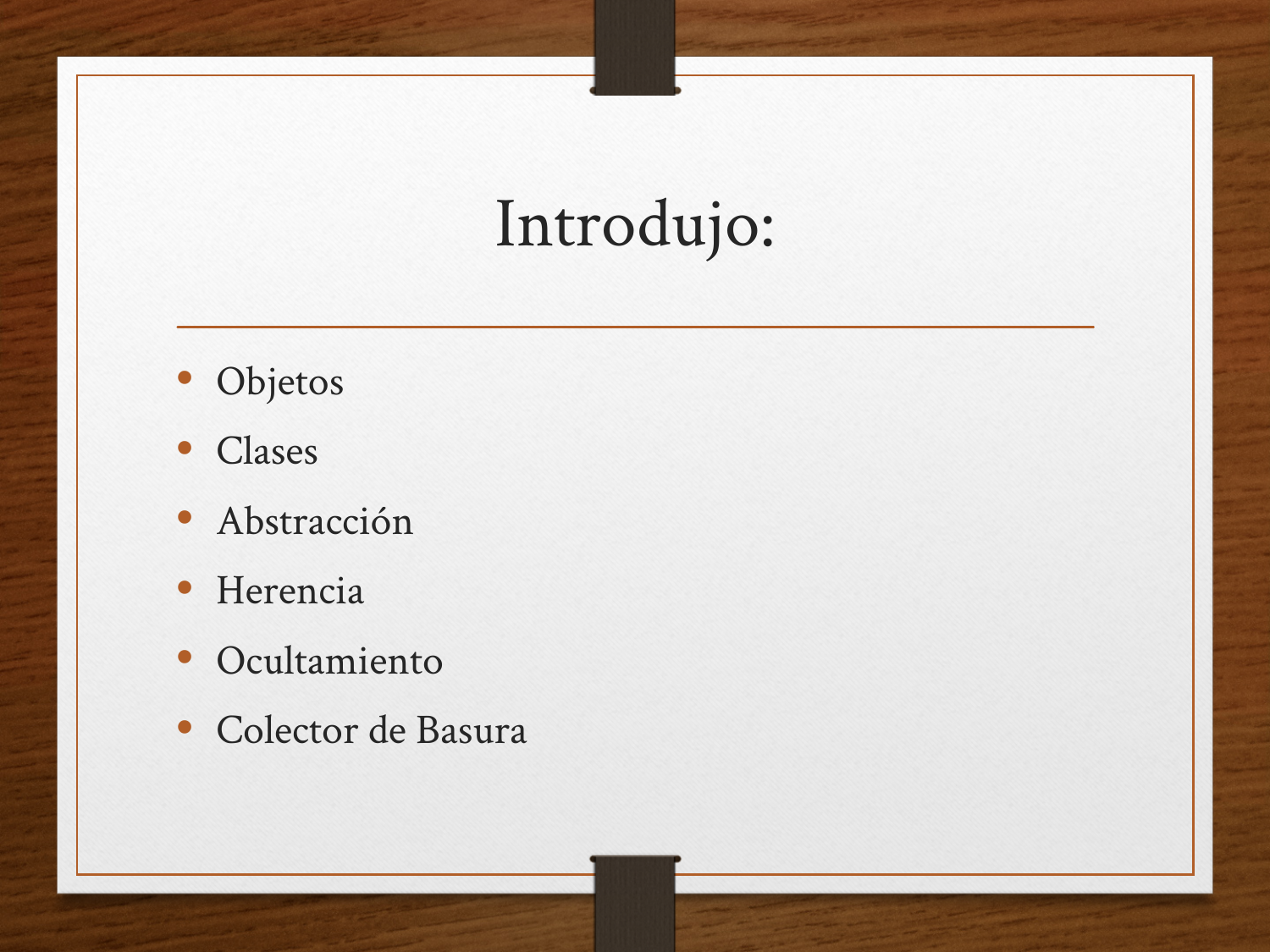

# Introdujo:
Objetos
Clases
Abstracción
Herencia
Ocultamiento
Colector de Basura